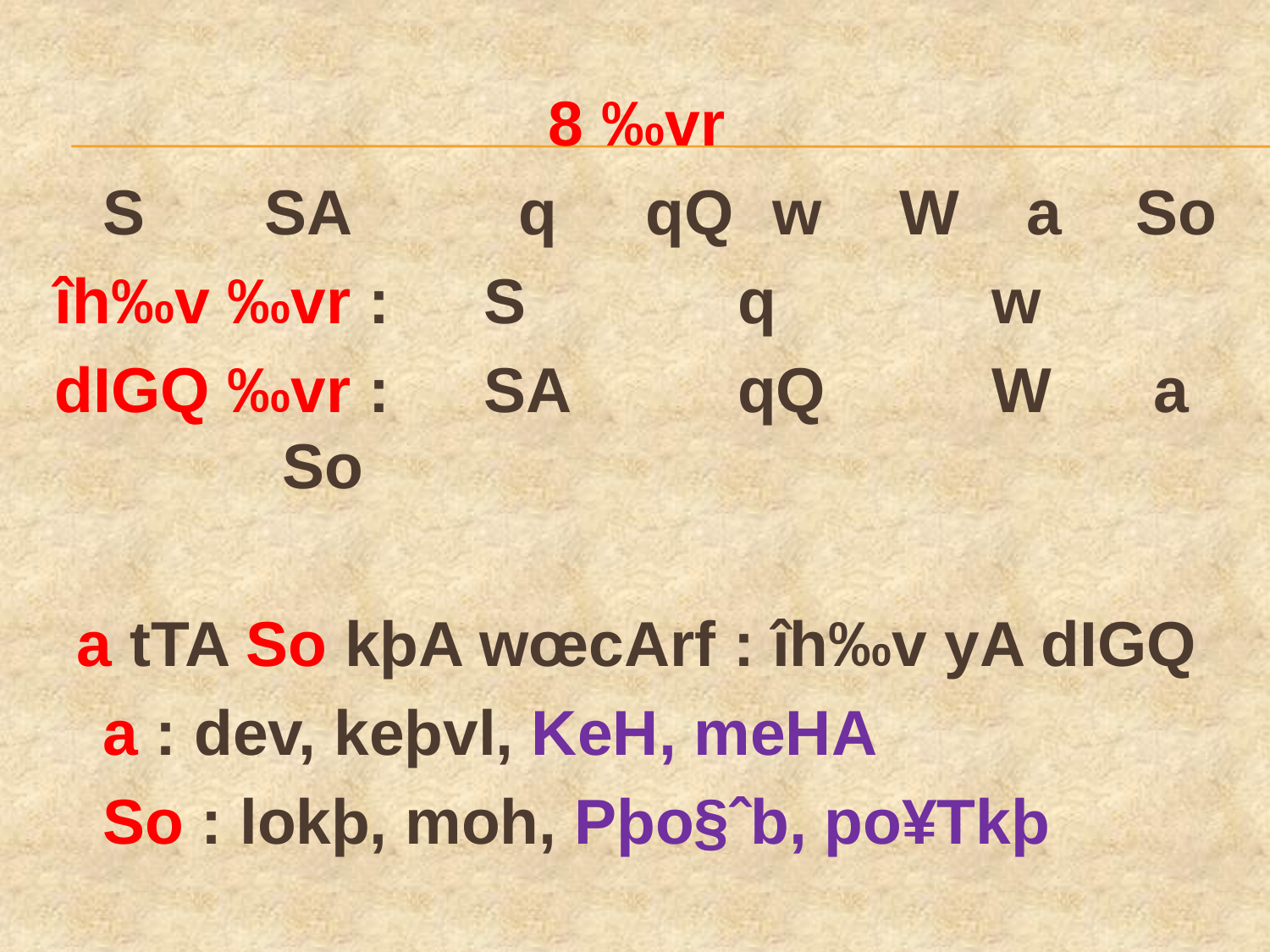

#
8 ‰vr
	S 	  SA 	  q 	  qQ	  w 	  W 	  a 	 So
îh‰v ‰vr : 	S		q	 	w
dIGQ ‰vr : 	SA 		qQ	 	W 	  a 	   So

a tTA So kþA wœcArf : îh‰v yA dIGQ
	a : dev, keþvl, KeH, meHA
	So : lokþ, moh, Pþo§ˆb, po¥Tkþ